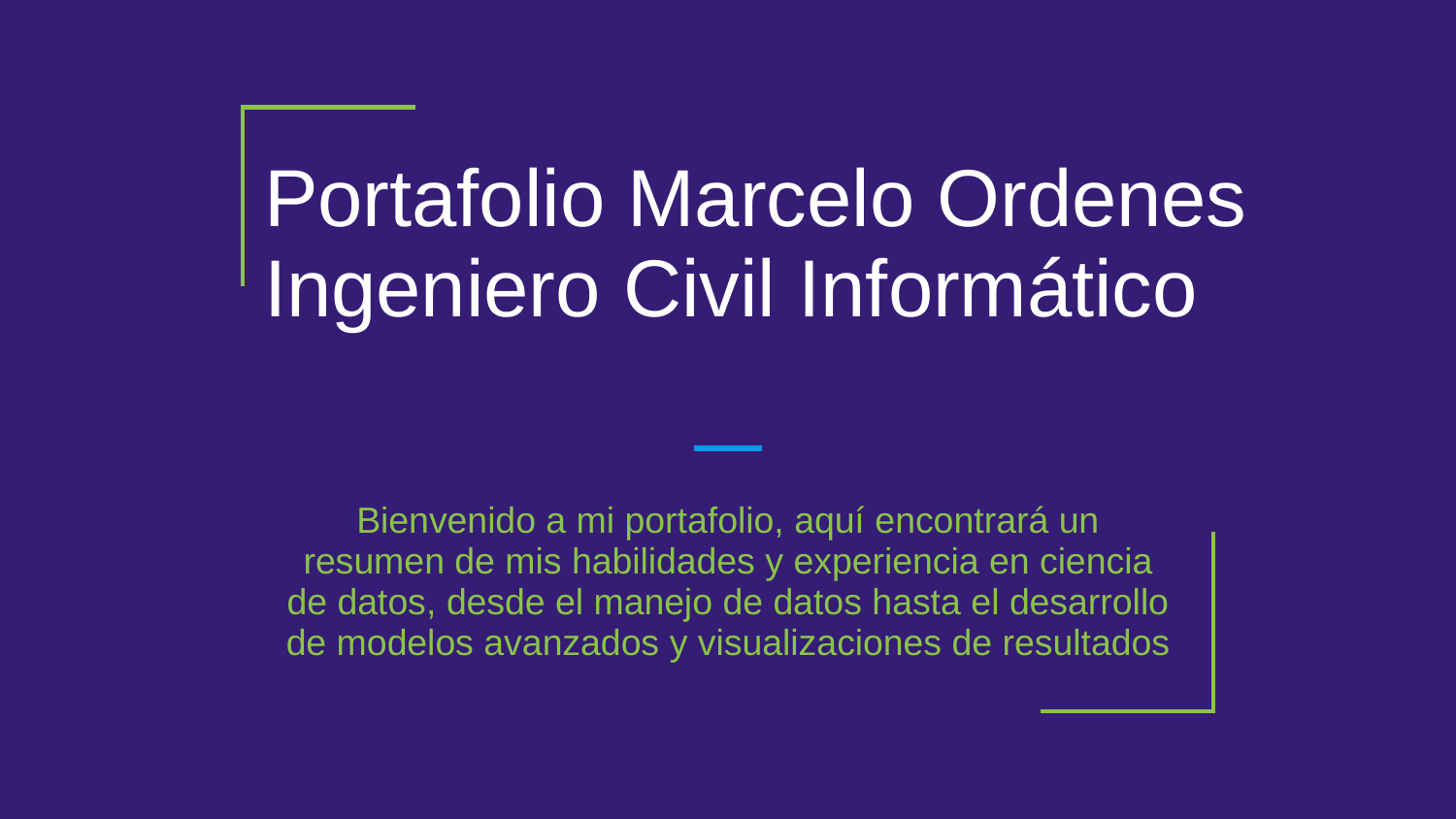

# Portafolio Marcelo Ordenes
Ingeniero Civil Informático
Bienvenido a mi portafolio, aquí encontrará un resumen de mis habilidades y experiencia en ciencia de datos, desde el manejo de datos hasta el desarrollo de modelos avanzados y visualizaciones de resultados